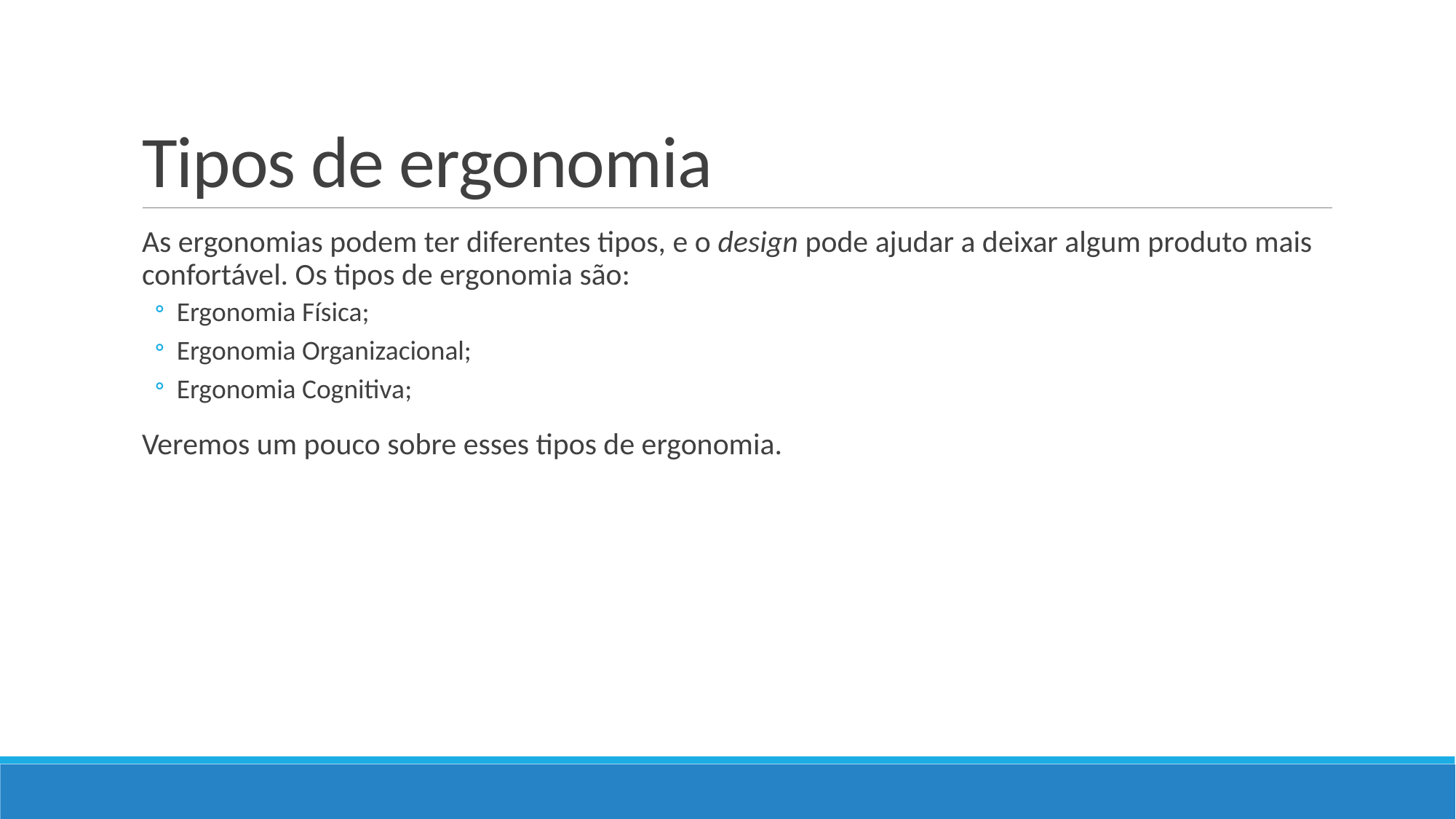

# Tipos de ergonomia
As ergonomias podem ter diferentes tipos, e o design pode ajudar a deixar algum produto mais confortável. Os tipos de ergonomia são:
Ergonomia Física;
Ergonomia Organizacional;
Ergonomia Cognitiva;
Veremos um pouco sobre esses tipos de ergonomia.